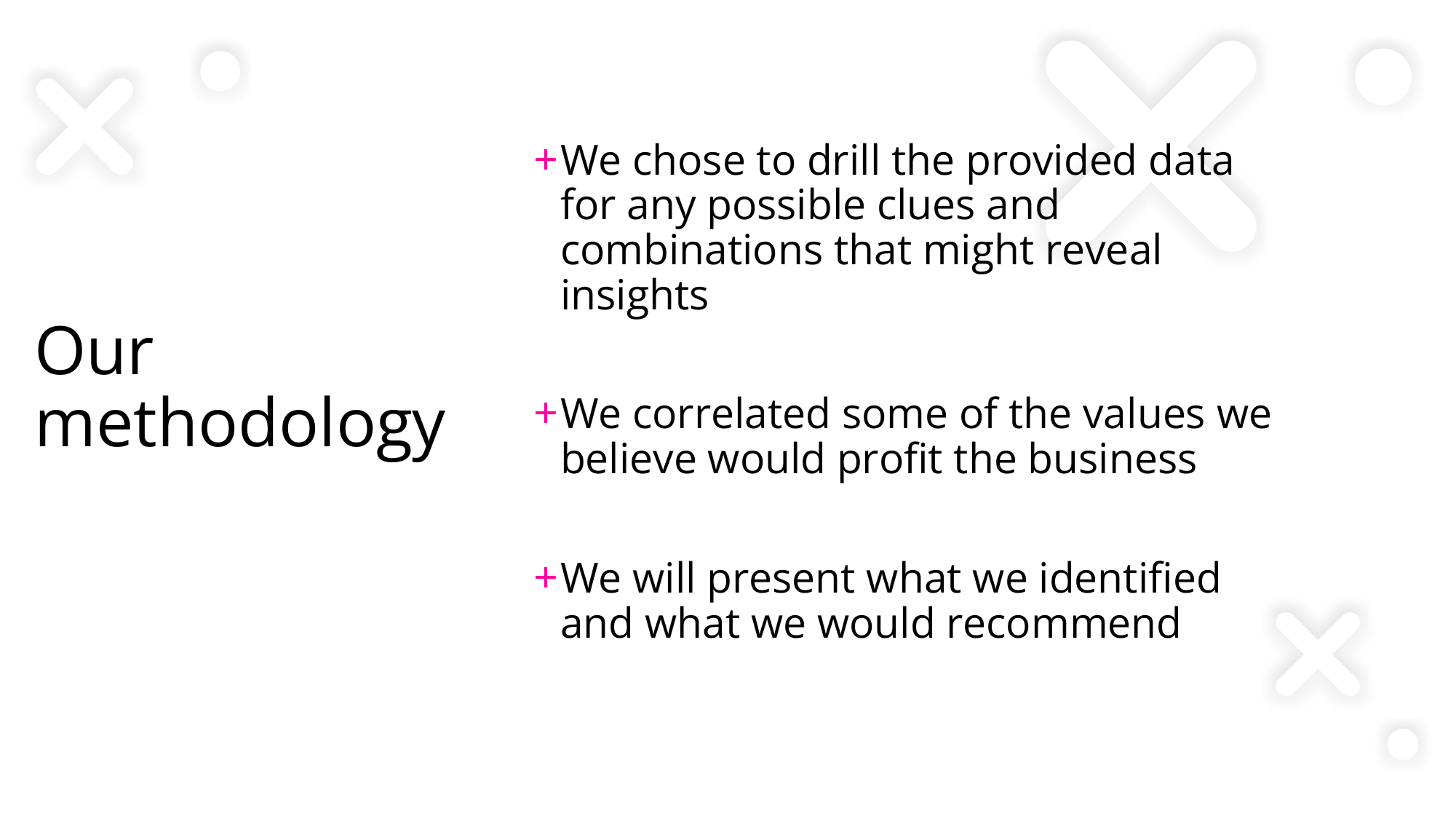

We chose to drill the provided data for any possible clues and combinations that might reveal insights

We correlated some of the values we believe would profit the business

We will present what we identified and what we would recommend
# Our methodology